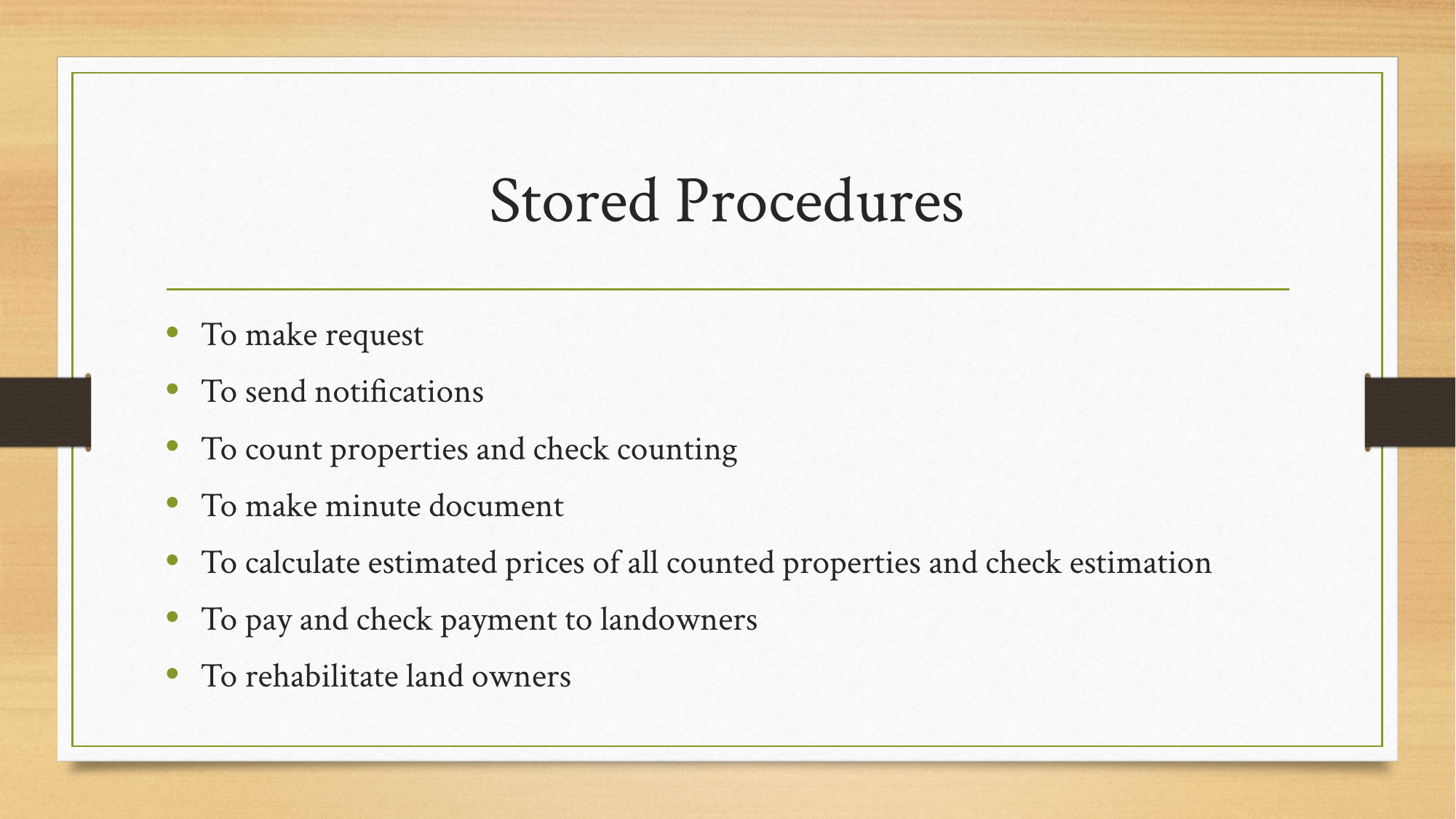

# Stored Procedures
To make request
To send notifications
To count properties and check counting
To make minute document
To calculate estimated prices of all counted properties and check estimation
To pay and check payment to landowners
To rehabilitate land owners